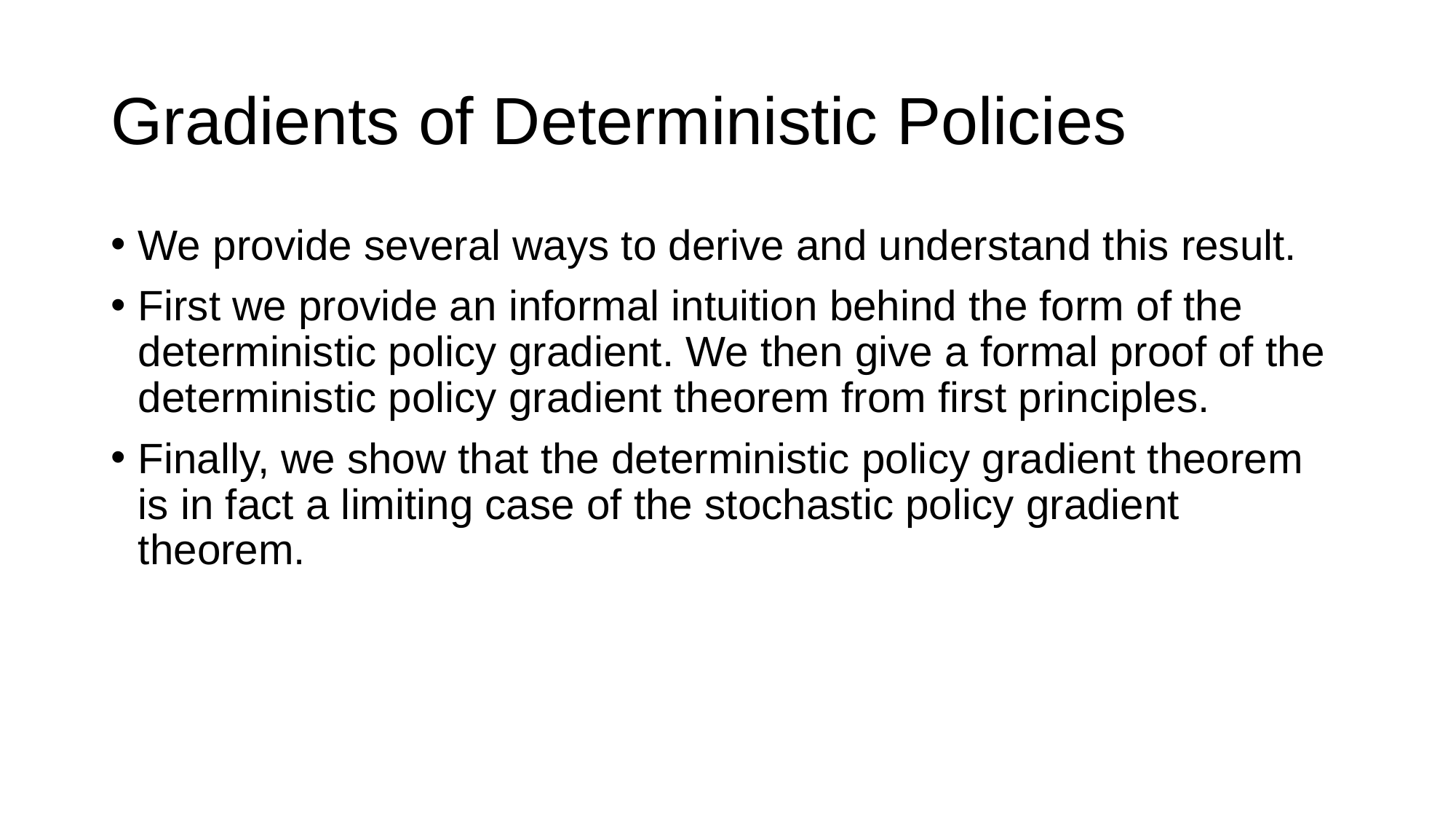

# Gradients of Deterministic Policies
We provide several ways to derive and understand this result.
First we provide an informal intuition behind the form of the deterministic policy gradient. We then give a formal proof of the deterministic policy gradient theorem from first principles.
Finally, we show that the deterministic policy gradient theorem is in fact a limiting case of the stochastic policy gradient theorem.